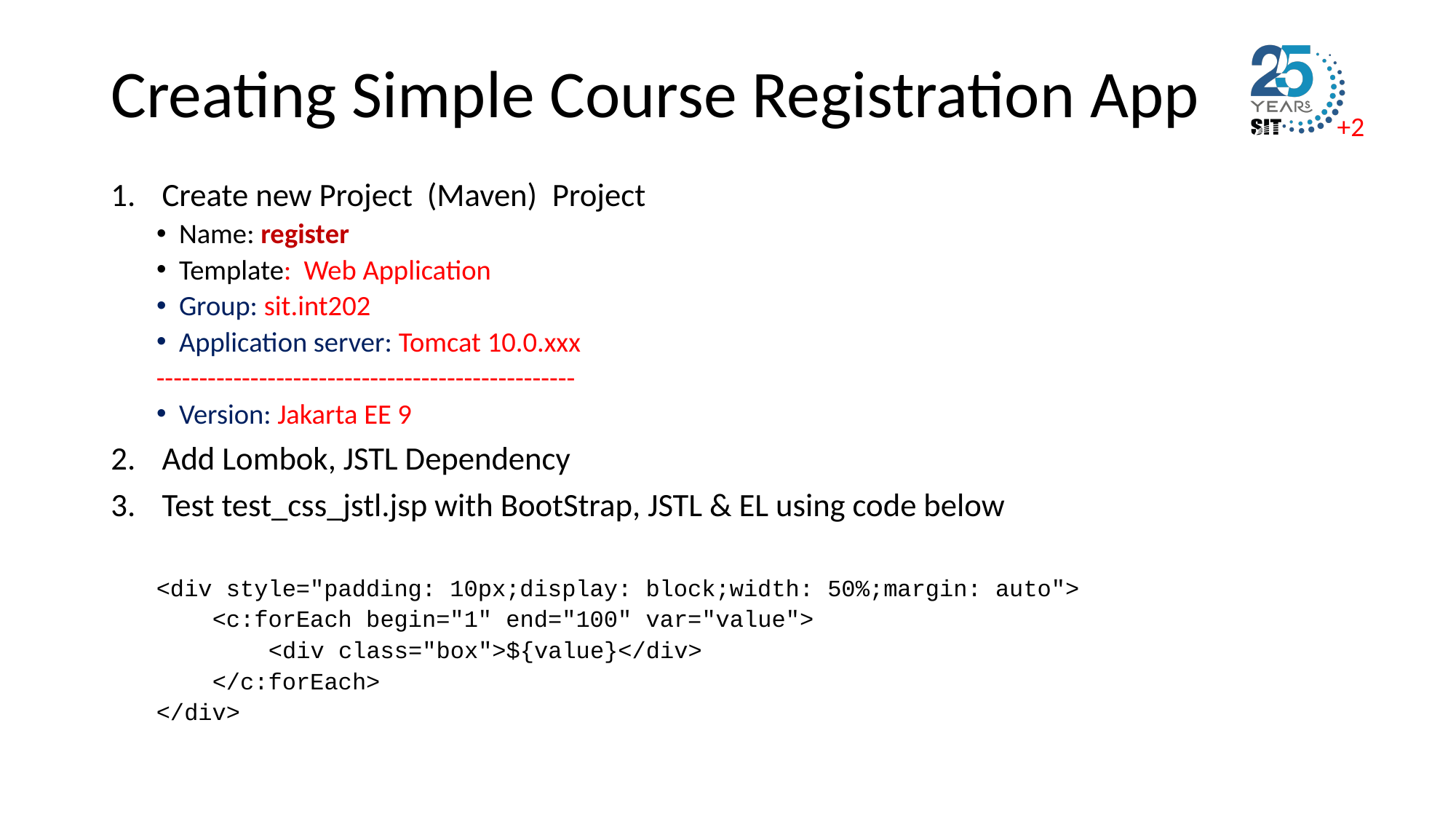

# Creating Simple Course Registration App
Create new Project  (Maven)  Project
Name: register
Template:  Web Application
Group: sit.int202
Application server: Tomcat 10.0.xxx
-------------------------------------------------
Version: Jakarta EE 9
Add Lombok, JSTL Dependency
Test test_css_jstl.jsp with BootStrap, JSTL & EL using code below

<div style="padding: 10px;display: block;width: 50%;margin: auto">
    <c:forEach begin="1" end="100" var="value">
        <div class="box">${value}</div>
    </c:forEach>
</div>